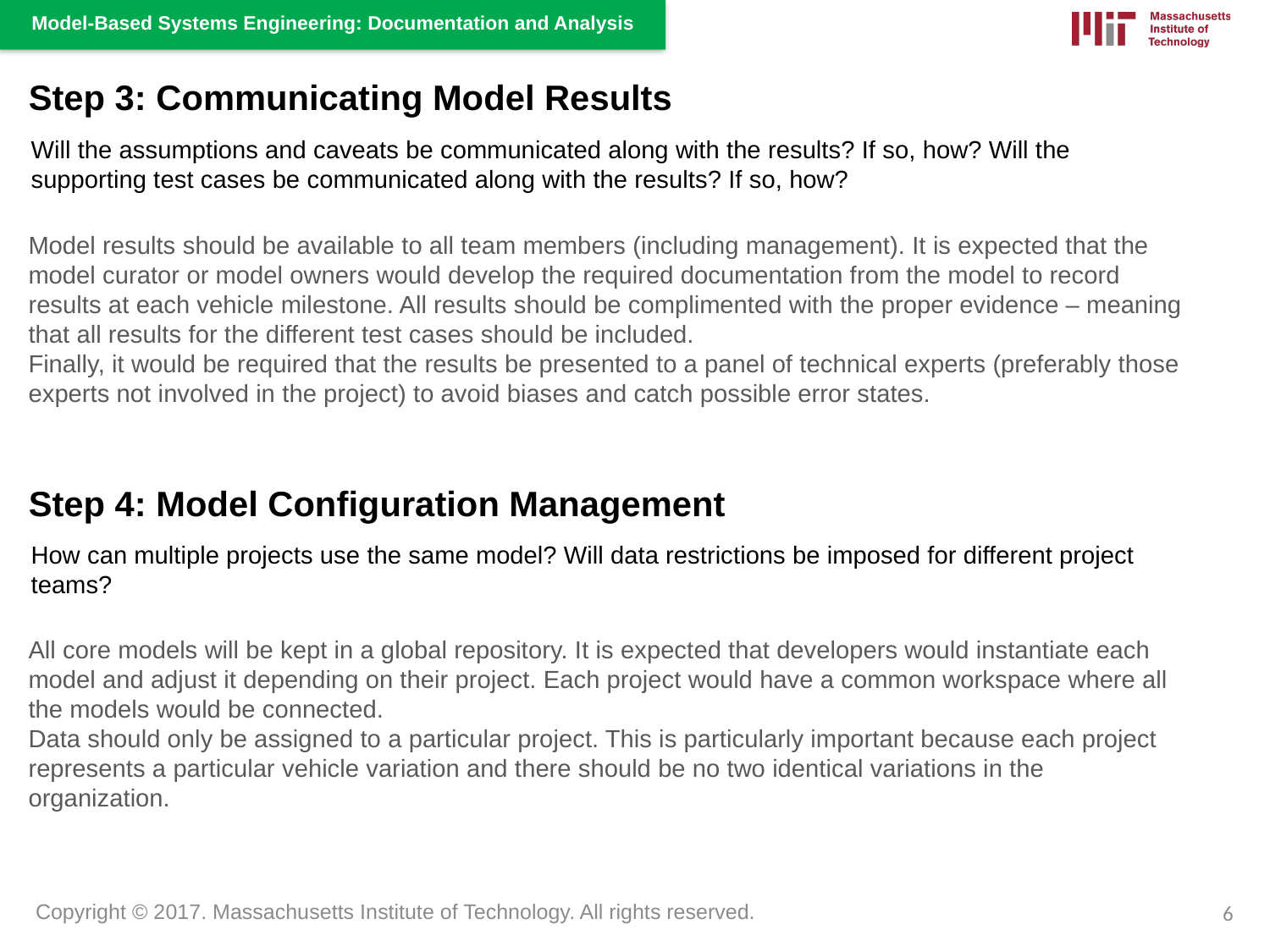

Step 3: Communicating Model Results

Will the assumptions and caveats be communicated along with the results? If so, how? Will the supporting test cases be communicated along with the results? If so, how?
Model results should be available to all team members (including management). It is expected that the model curator or model owners would develop the required documentation from the model to record results at each vehicle milestone. All results should be complimented with the proper evidence – meaning that all results for the different test cases should be included.
Finally, it would be required that the results be presented to a panel of technical experts (preferably those experts not involved in the project) to avoid biases and catch possible error states.
Step 4: Model Configuration Management

How can multiple projects use the same model? Will data restrictions be imposed for different project teams?
All core models will be kept in a global repository. It is expected that developers would instantiate each model and adjust it depending on their project. Each project would have a common workspace where all the models would be connected.
Data should only be assigned to a particular project. This is particularly important because each project represents a particular vehicle variation and there should be no two identical variations in the organization.
6